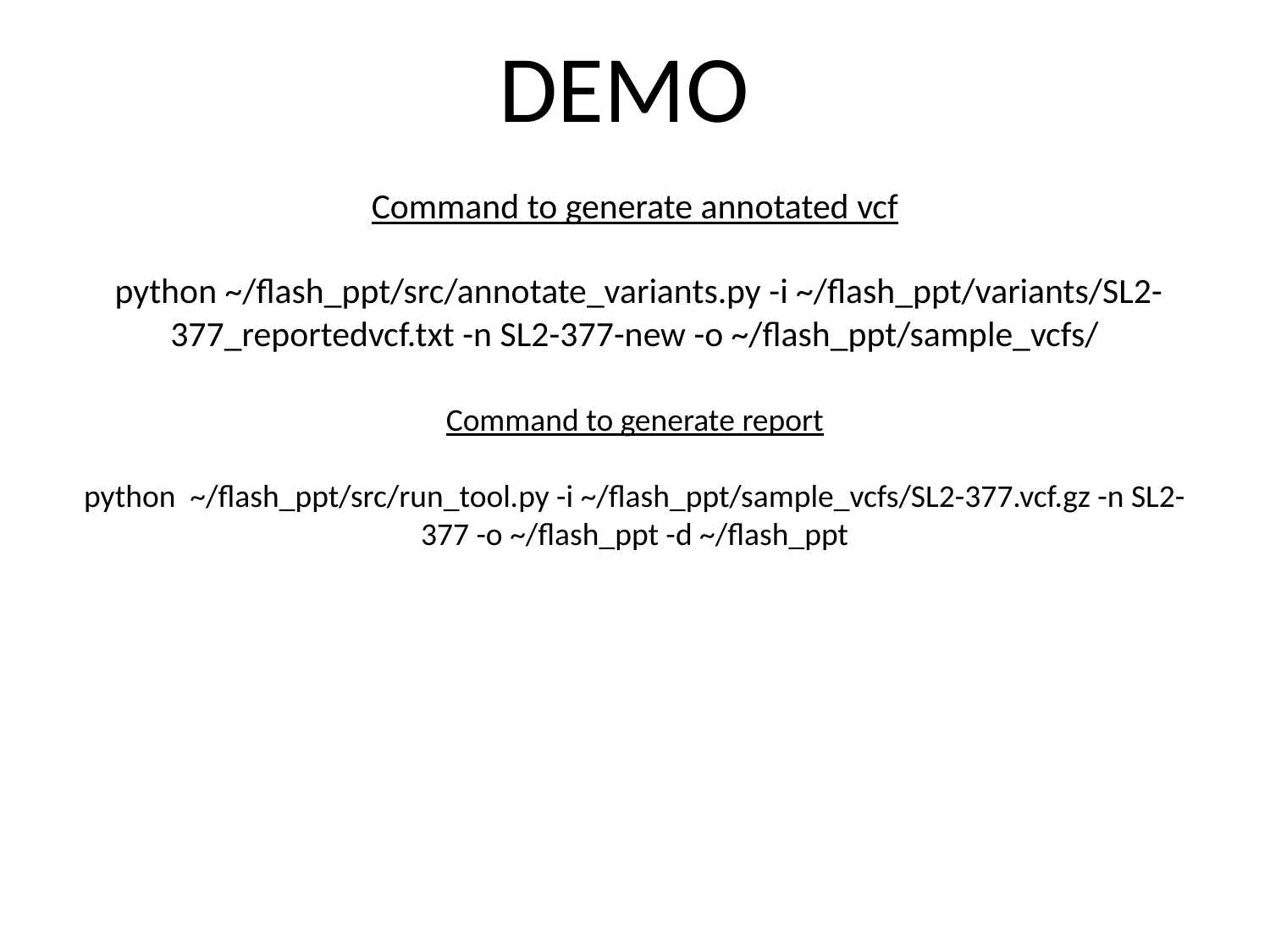

DEMO

Command to generate annotated vcf

 python ~/flash_ppt/src/annotate_variants.py -i ~/flash_ppt/variants/SL2-377_reportedvcf.txt -n SL2-377-new -o ~/flash_ppt/sample_vcfs/

Command to generate report

python  ~/flash_ppt/src/run_tool.py -i ~/flash_ppt/sample_vcfs/SL2-377.vcf.gz -n SL2-377 -o ~/flash_ppt -d ~/flash_ppt